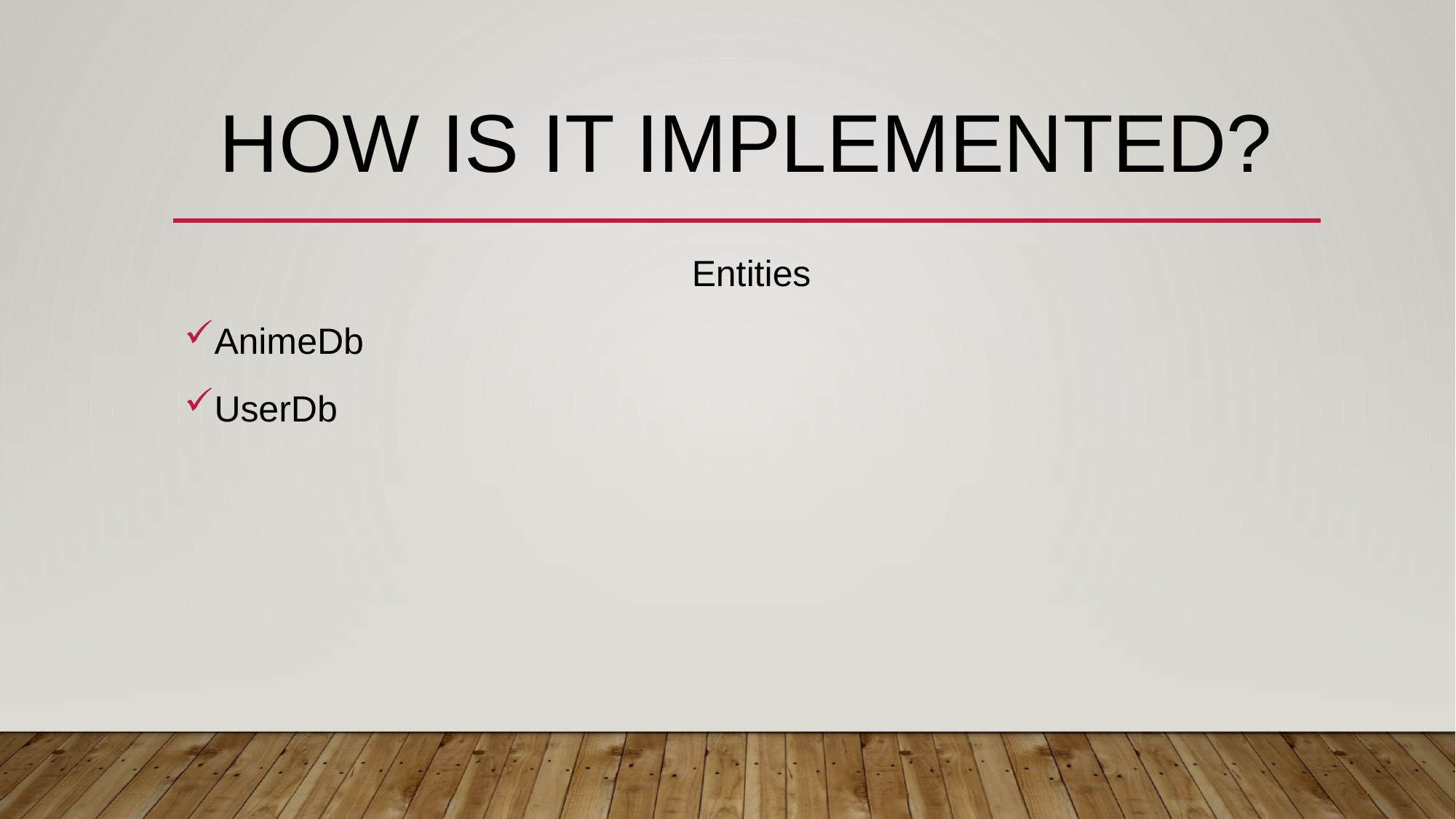

# How is it Implemented?
 Entities
AnimeDb
UserDb